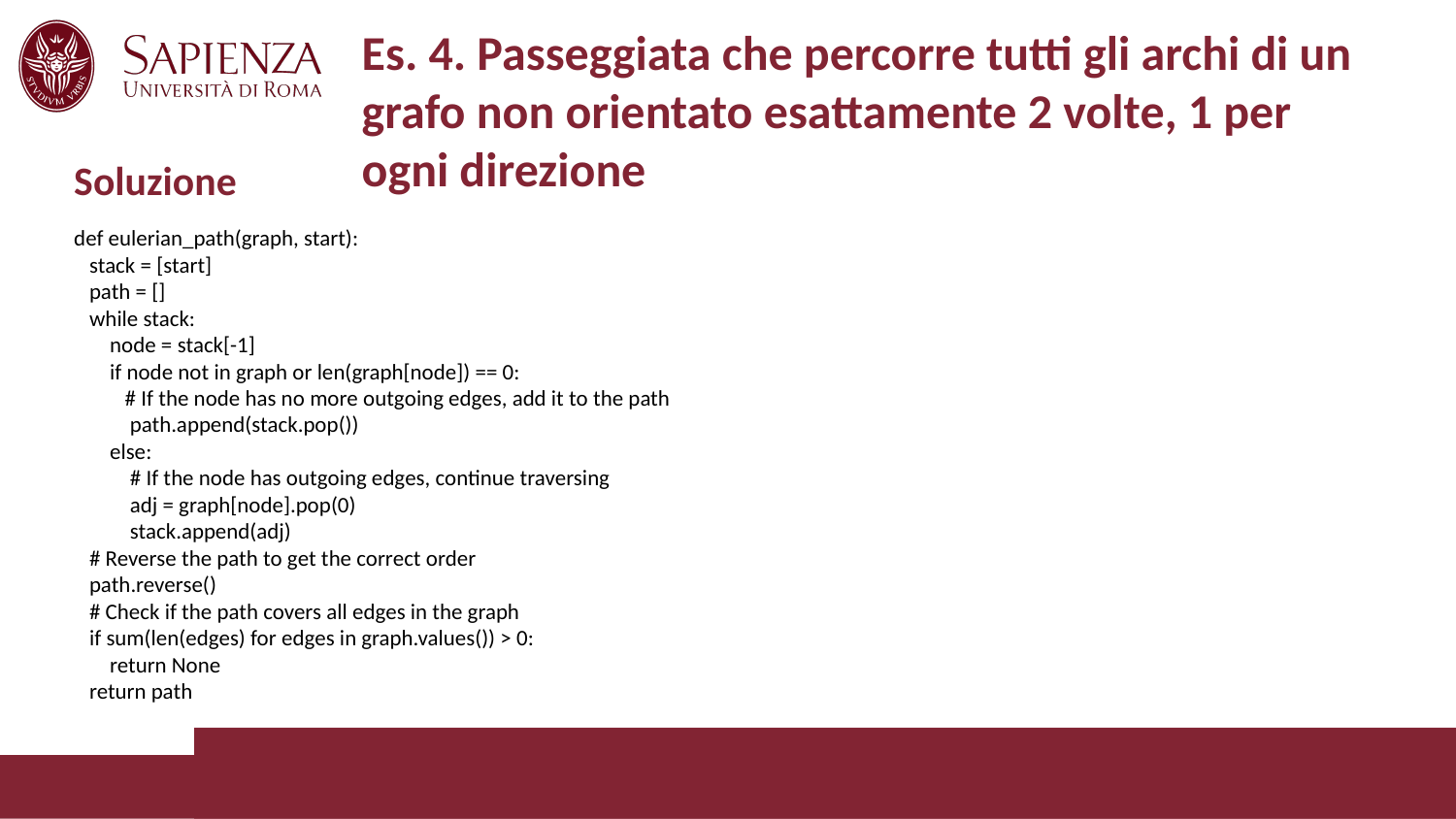

# Es. 4. Passeggiata che percorre tutti gli archi di un grafo non orientato esattamente 2 volte, 1 per ogni direzione
Soluzione
def eulerian_path(graph, start):
   stack = [start]
   path = []
   while stack:
       node = stack[-1]
       if node not in graph or len(graph[node]) == 0:
          # If the node has no more outgoing edges, add it to the path
           path.append(stack.pop())
       else:
           # If the node has outgoing edges, continue traversing
           adj = graph[node].pop(0)
           stack.append(adj)
   # Reverse the path to get the correct order
   path.reverse()
   # Check if the path covers all edges in the graph
   if sum(len(edges) for edges in graph.values()) > 0:
       return None
   return path